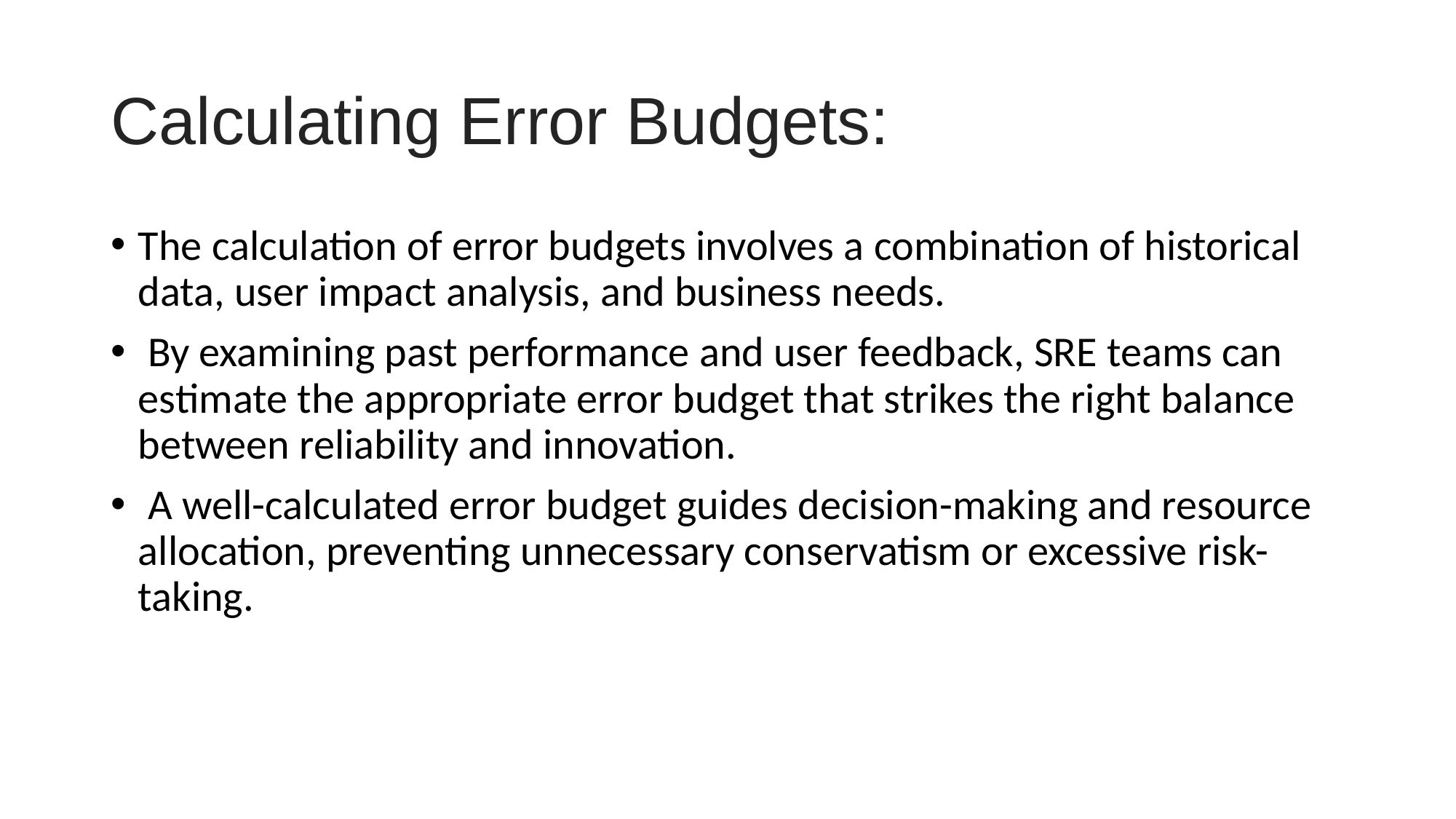

# Calculating Error Budgets:
The calculation of error budgets involves a combination of historical data, user impact analysis, and business needs.
 By examining past performance and user feedback, SRE teams can estimate the appropriate error budget that strikes the right balance between reliability and innovation.
 A well-calculated error budget guides decision-making and resource allocation, preventing unnecessary conservatism or excessive risk-taking.